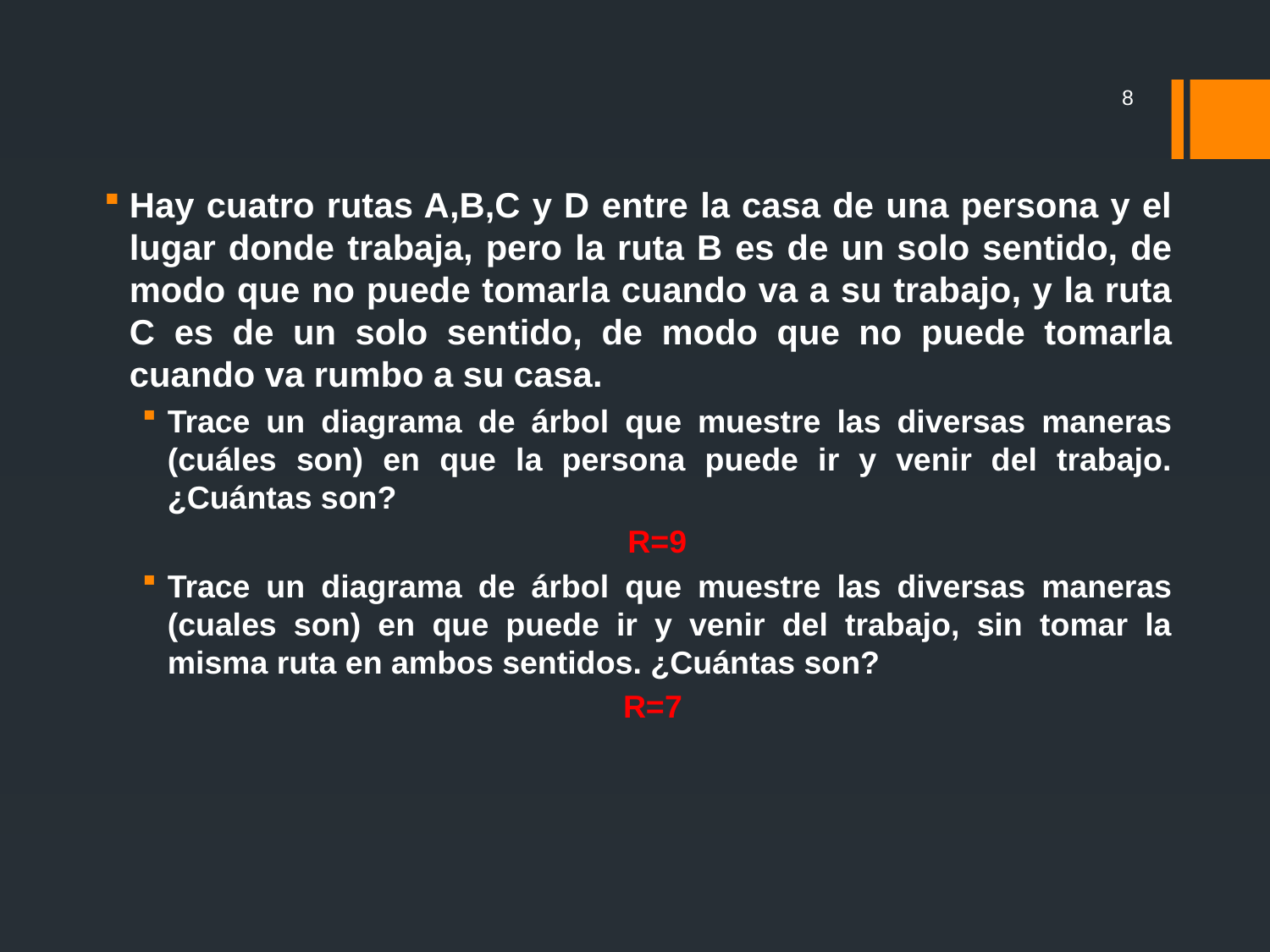

8
Hay cuatro rutas A,B,C y D entre la casa de una persona y el lugar donde trabaja, pero la ruta B es de un solo sentido, de modo que no puede tomarla cuando va a su trabajo, y la ruta C es de un solo sentido, de modo que no puede tomarla cuando va rumbo a su casa.
Trace un diagrama de árbol que muestre las diversas maneras (cuáles son) en que la persona puede ir y venir del trabajo. ¿Cuántas son?
R=9
Trace un diagrama de árbol que muestre las diversas maneras (cuales son) en que puede ir y venir del trabajo, sin tomar la misma ruta en ambos sentidos. ¿Cuántas son?
R=7